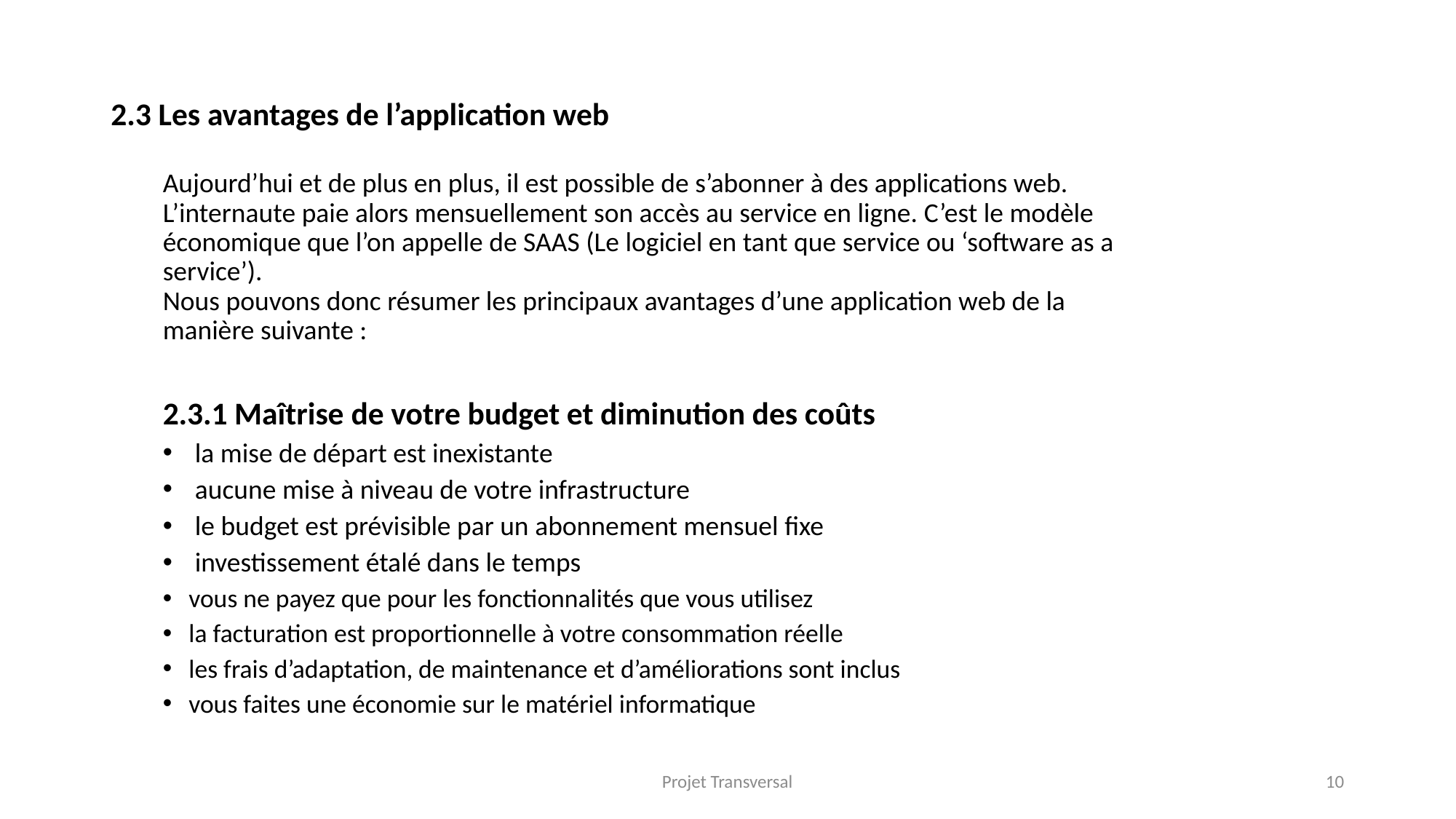

2.3 Les avantages de l’application web
Aujourd’hui et de plus en plus, il est possible de s’abonner à des applications web.
L’internaute paie alors mensuellement son accès au service en ligne. C’est le modèle
économique que l’on appelle de SAAS (Le logiciel en tant que service ou ‘software as a
service’).
Nous pouvons donc résumer les principaux avantages d’une application web de la
manière suivante :

2.3.1 Maîtrise de votre budget et diminution des coûts
 la mise de départ est inexistante
 aucune mise à niveau de votre infrastructure
 le budget est prévisible par un abonnement mensuel fixe
 investissement étalé dans le temps
vous ne payez que pour les fonctionnalités que vous utilisez
la facturation est proportionnelle à votre consommation réelle
les frais d’adaptation, de maintenance et d’améliorations sont inclus
vous faites une économie sur le matériel informatique

Projet Transversal
10